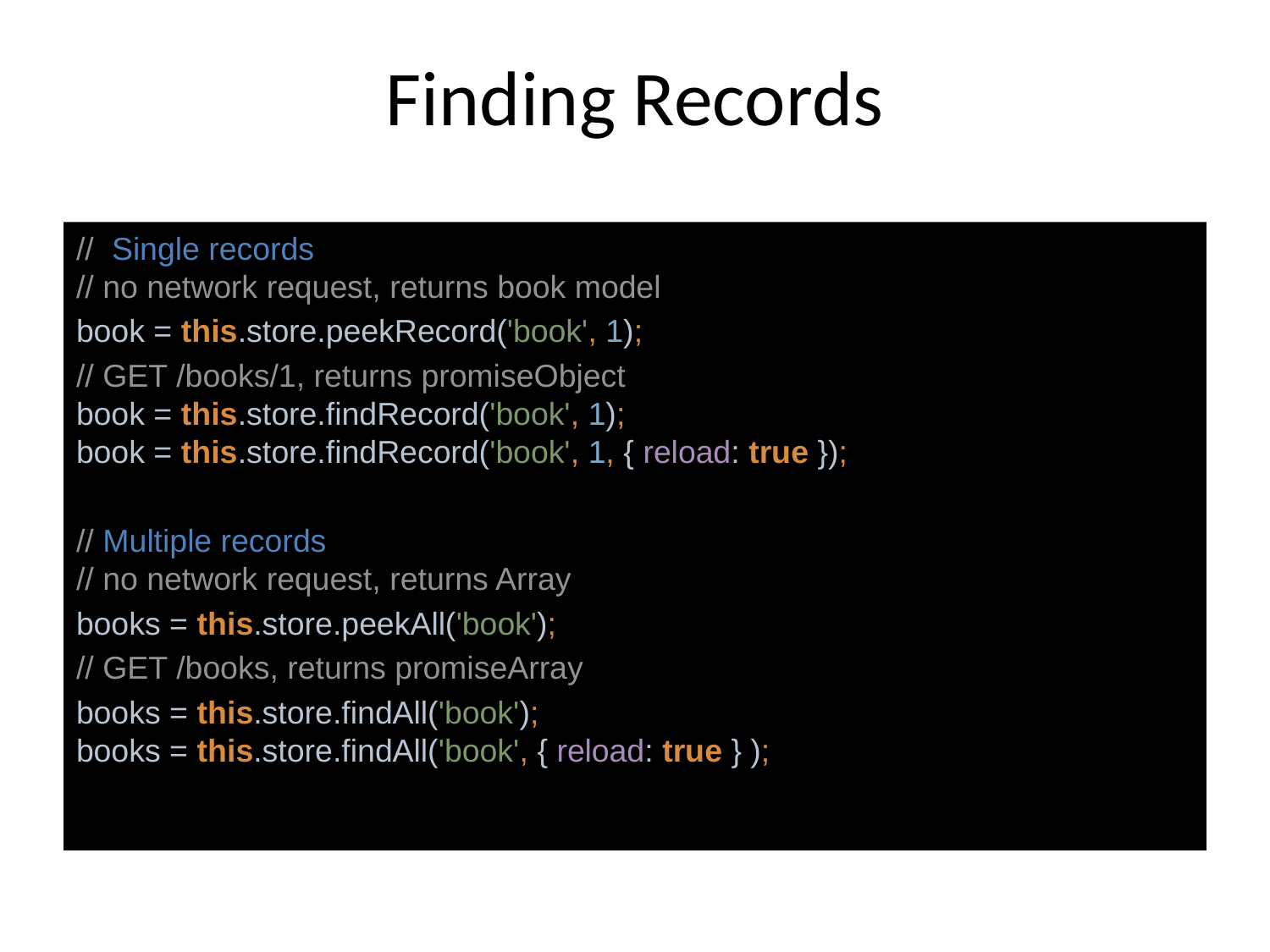

# Finding Records
//  Single records
// no network request, returns book model
book = this.store.peekRecord('book', 1);
// GET /books/1, returns promiseObject
book = this.store.findRecord('book', 1);
book = this.store.findRecord('book', 1, { reload: true });

// Multiple records
// no network request, returns Array
books = this.store.peekAll('book');
// GET /books, returns promiseArray
books = this.store.findAll('book');
books = this.store.findAll('book', { reload: true } );